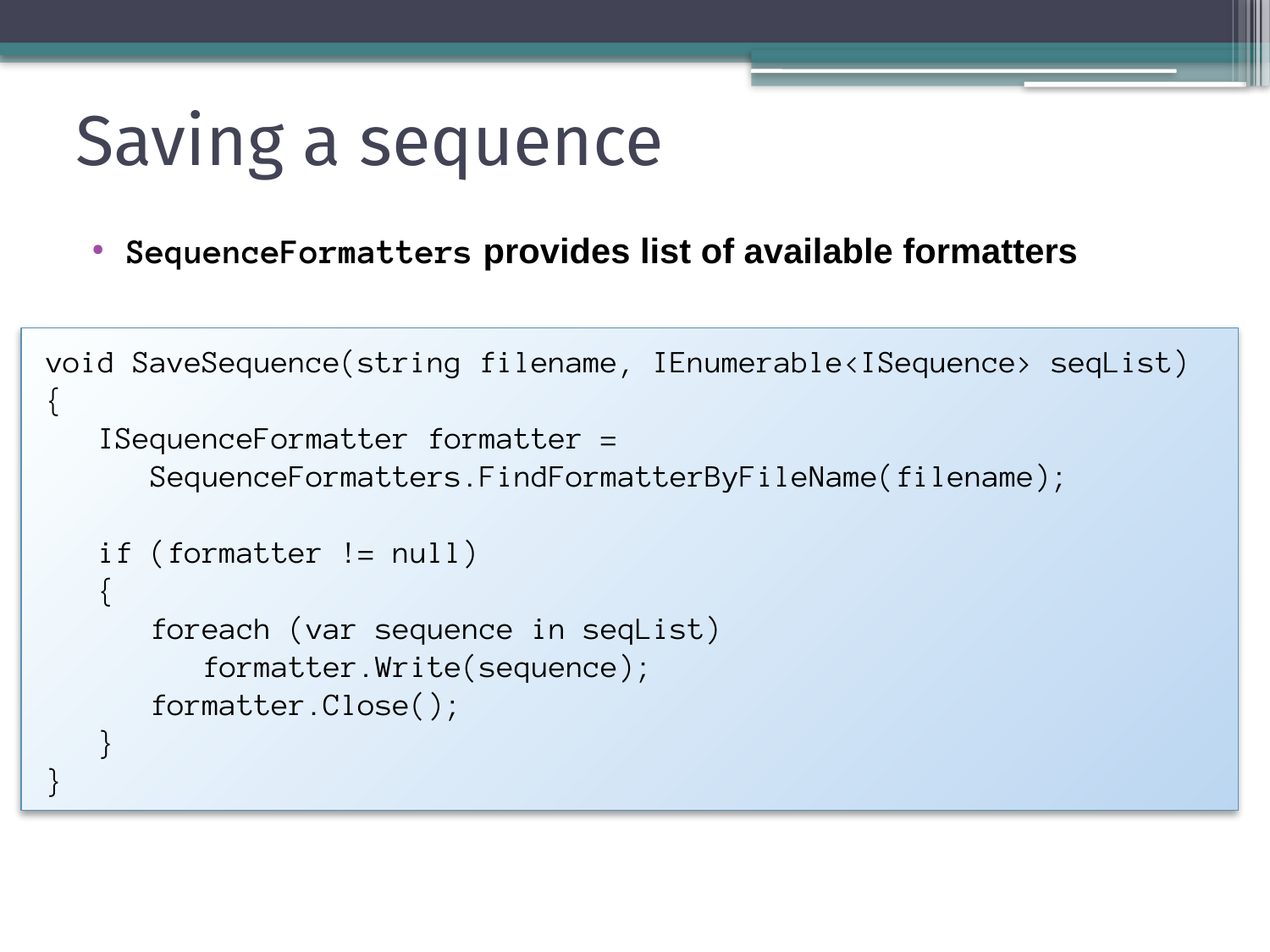

# Saving a sequence
SequenceFormatters provides list of available formatters
void SaveSequence(string filename, IEnumerable<ISequence> seqList)
{
   ISequenceFormatter formatter =
      SequenceFormatters.FindFormatterByFileName(filename);

   if (formatter != null)
   {
      foreach (var sequence in seqList)
         formatter.Write(sequence);
      formatter.Close();
   }
}